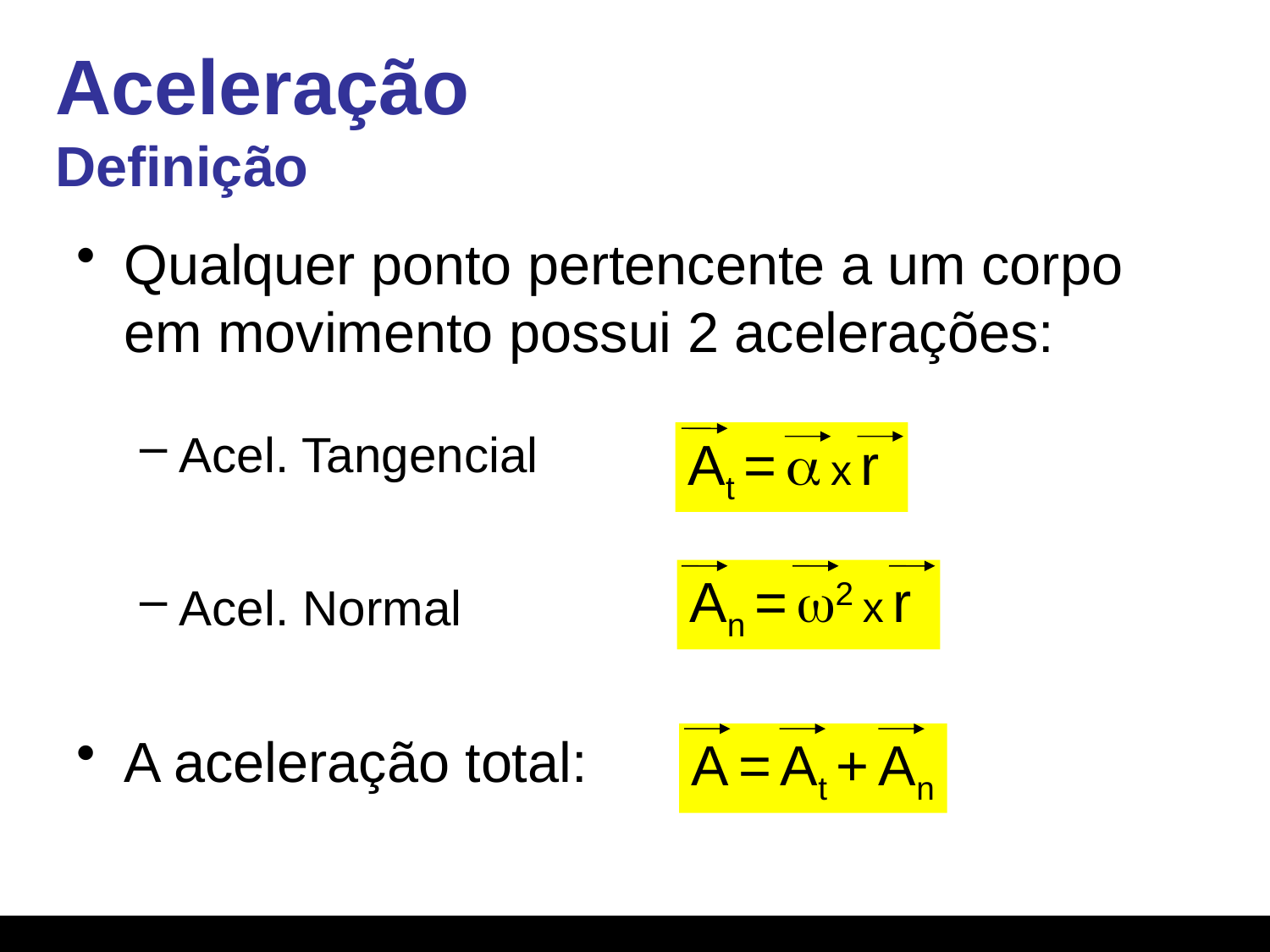

# Aceleração Definição
Qualquer ponto pertencente a um corpo em movimento possui 2 acelerações:

Acel. Tangencial

Acel. Normal

A aceleração total:
At = α x r

An = ω2 x r

A = At + An